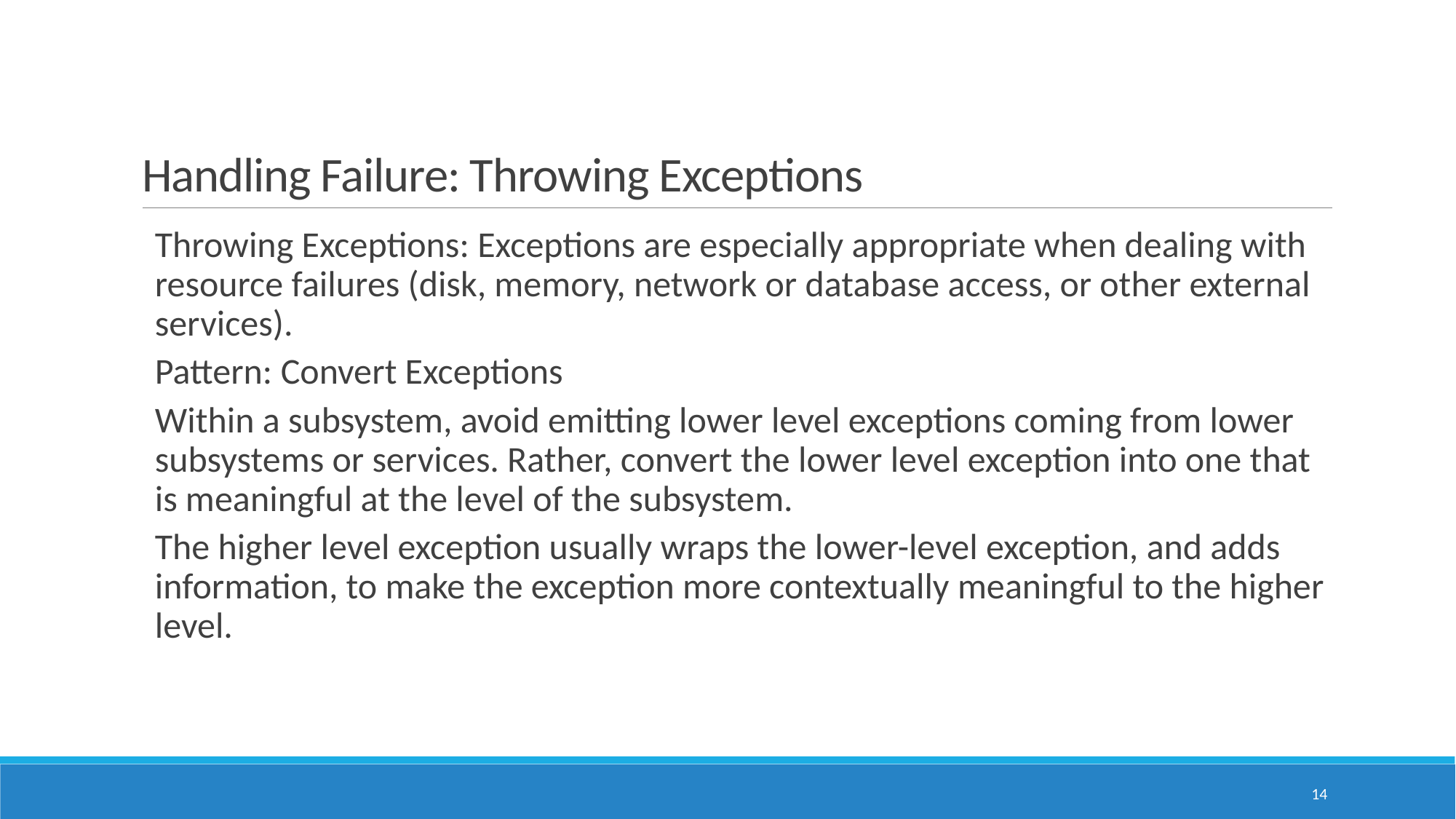

# Handling Failure: Throwing Exceptions
Throwing Exceptions: Exceptions are especially appropriate when dealing with resource failures (disk, memory, network or database access, or other external services).
Pattern: Convert Exceptions
Within a subsystem, avoid emitting lower level exceptions coming from lower subsystems or services. Rather, convert the lower level exception into one that is meaningful at the level of the subsystem.
The higher level exception usually wraps the lower-level exception, and adds information, to make the exception more contextually meaningful to the higher level.

14